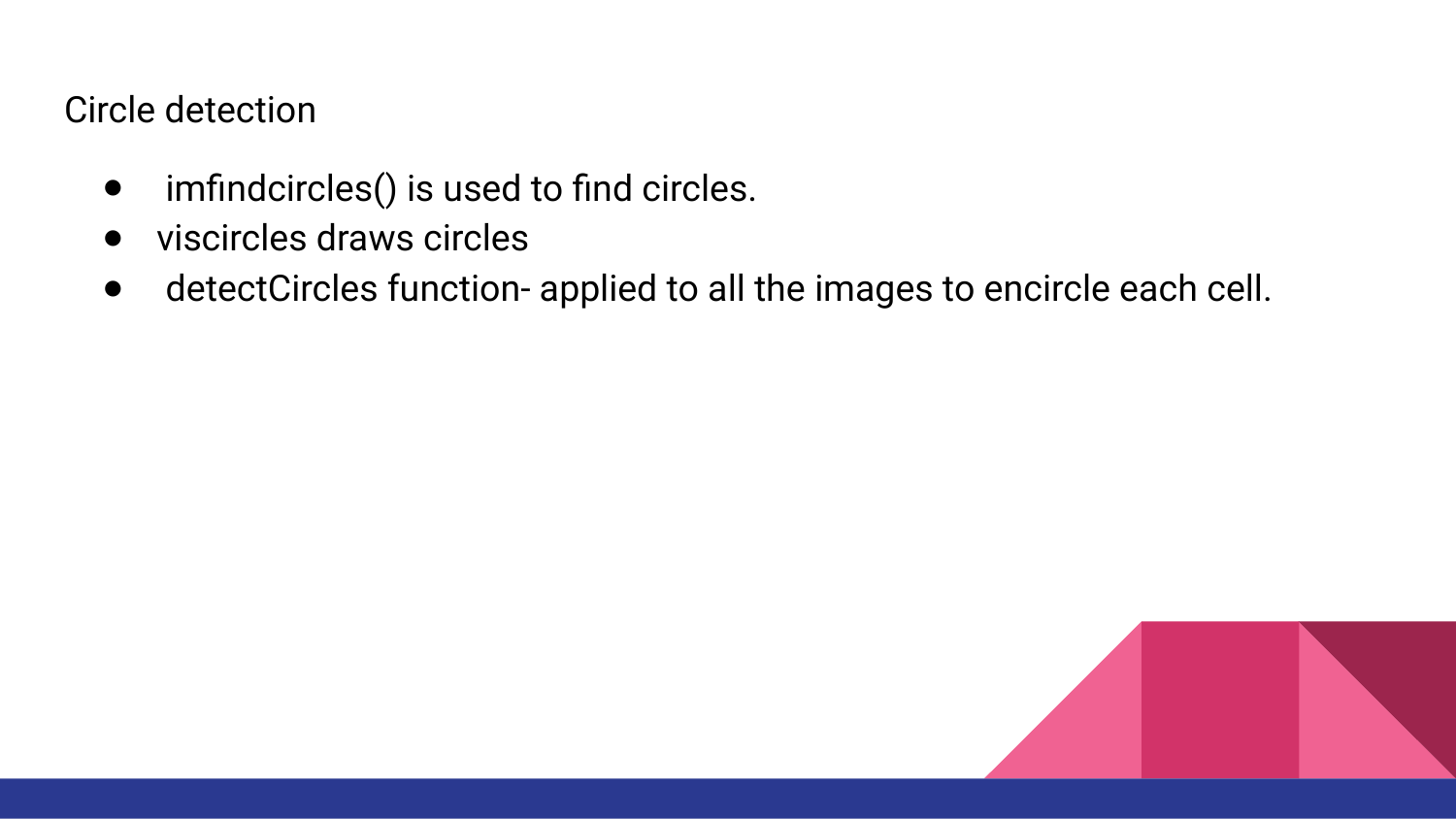

# Circle detection
 imfindcircles() is used to find circles.
viscircles draws circles
 detectCircles function- applied to all the images to encircle each cell.